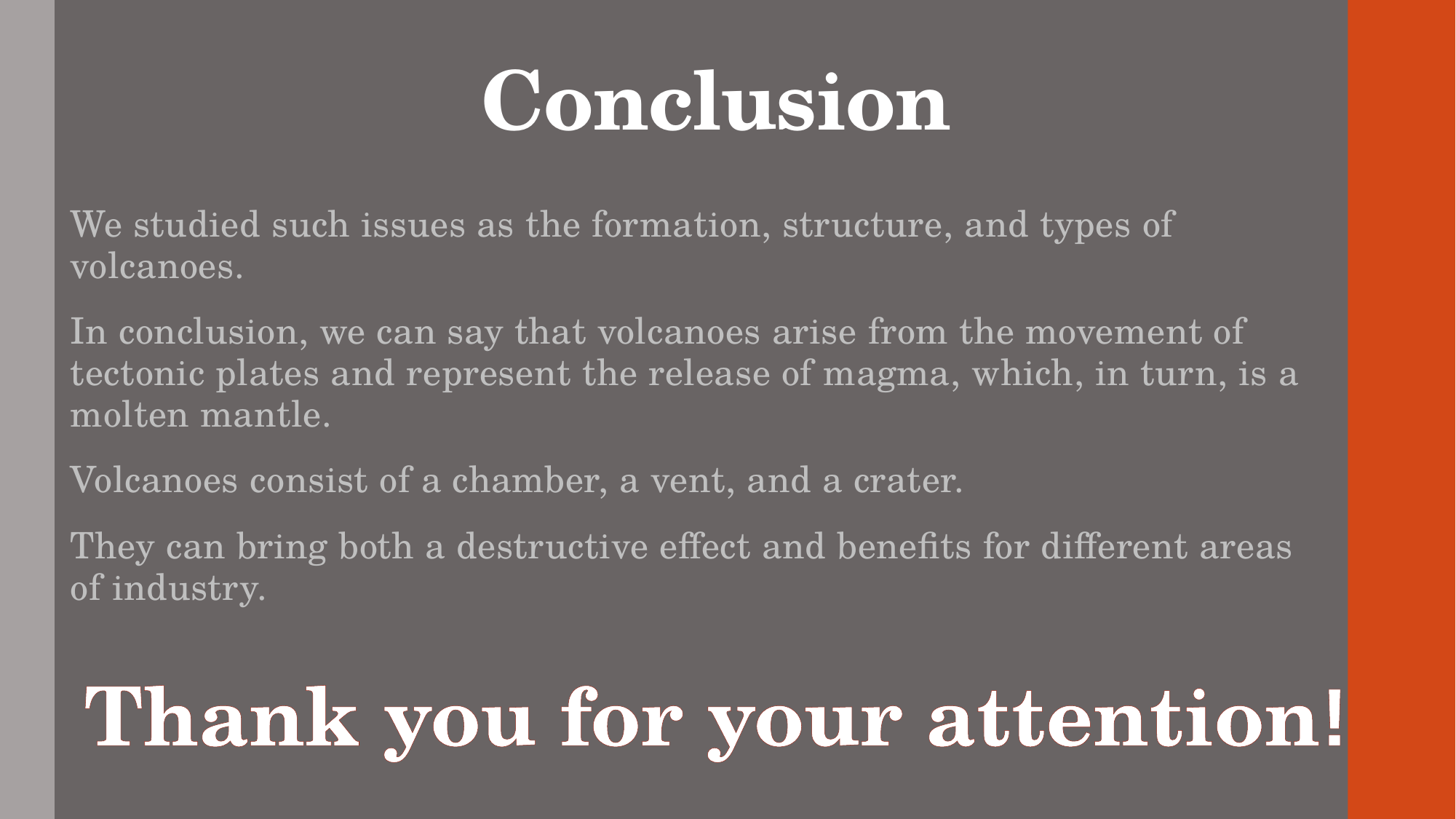

# Conclusion
We studied such issues as the formation, structure, and types of volcanoes.
In conclusion, we can say that volcanoes arise from the movement of tectonic plates and represent the release of magma, which, in turn, is a molten mantle.
Volcanoes consist of a chamber, a vent, and a crater.
They can bring both a destructive effect and benefits for different areas of industry.
Thank you for your attention!